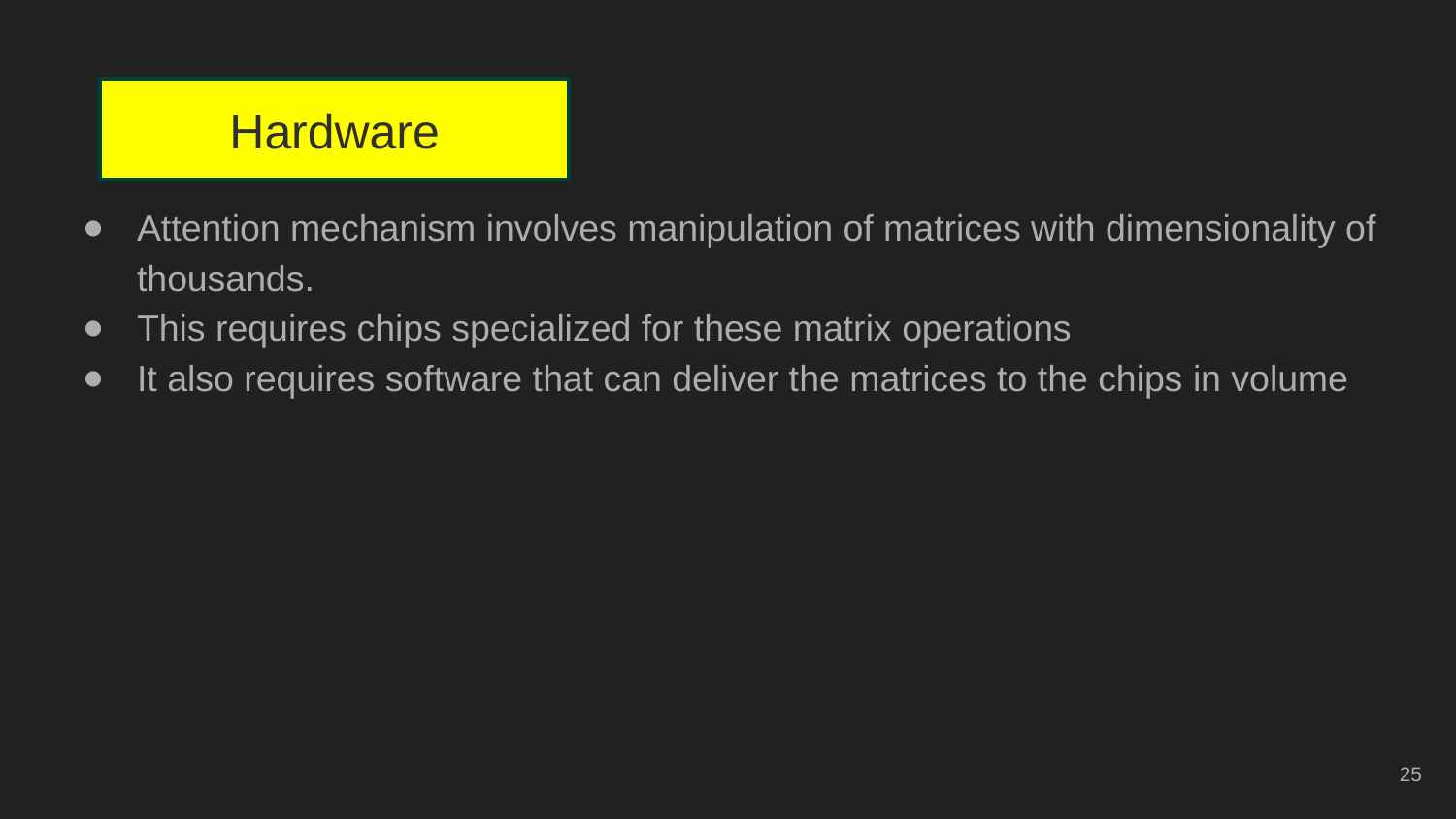

# Hardware
Attention mechanism involves manipulation of matrices with dimensionality of thousands.
This requires chips specialized for these matrix operations
It also requires software that can deliver the matrices to the chips in volume
25